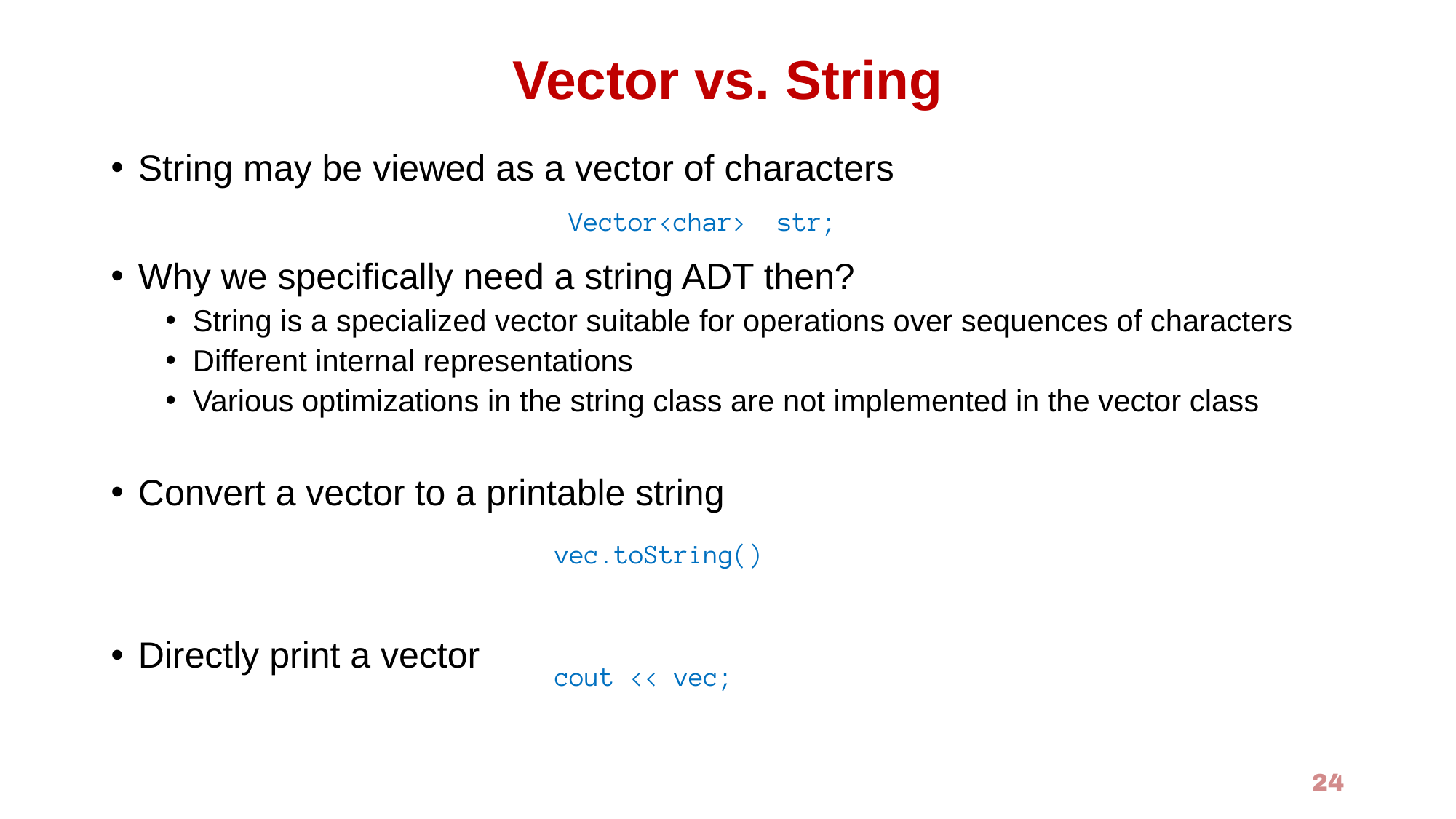

# Vector vs. String
String may be viewed as a vector of characters

Why we specifically need a string ADT then?
String is a specialized vector suitable for operations over sequences of characters
Different internal representations
Various optimizations in the string class are not implemented in the vector class

Convert a vector to a printable string

Directly print a vector

Vector<char>  str;
vec.toString()
cout << vec;
24